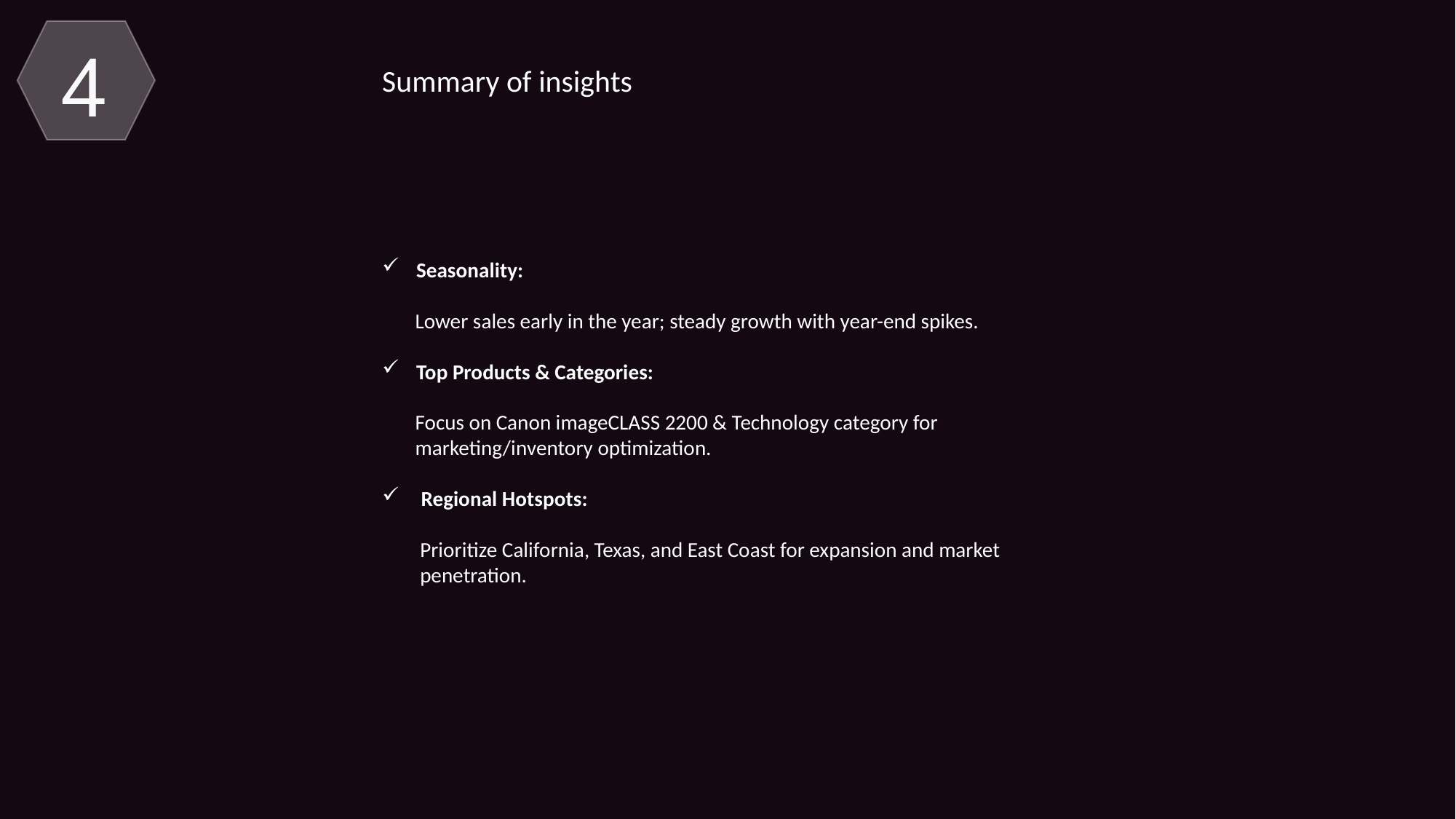

4
Summary of insights
Seasonality:

       Lower sales early in the year; steady growth with year-end spikes.

Top Products & Categories:

       Focus on Canon imageCLASS 2200 & Technology category for
       marketing/inventory optimization.

 Regional Hotspots:

        Prioritize California, Texas, and East Coast for expansion and market
        penetration.